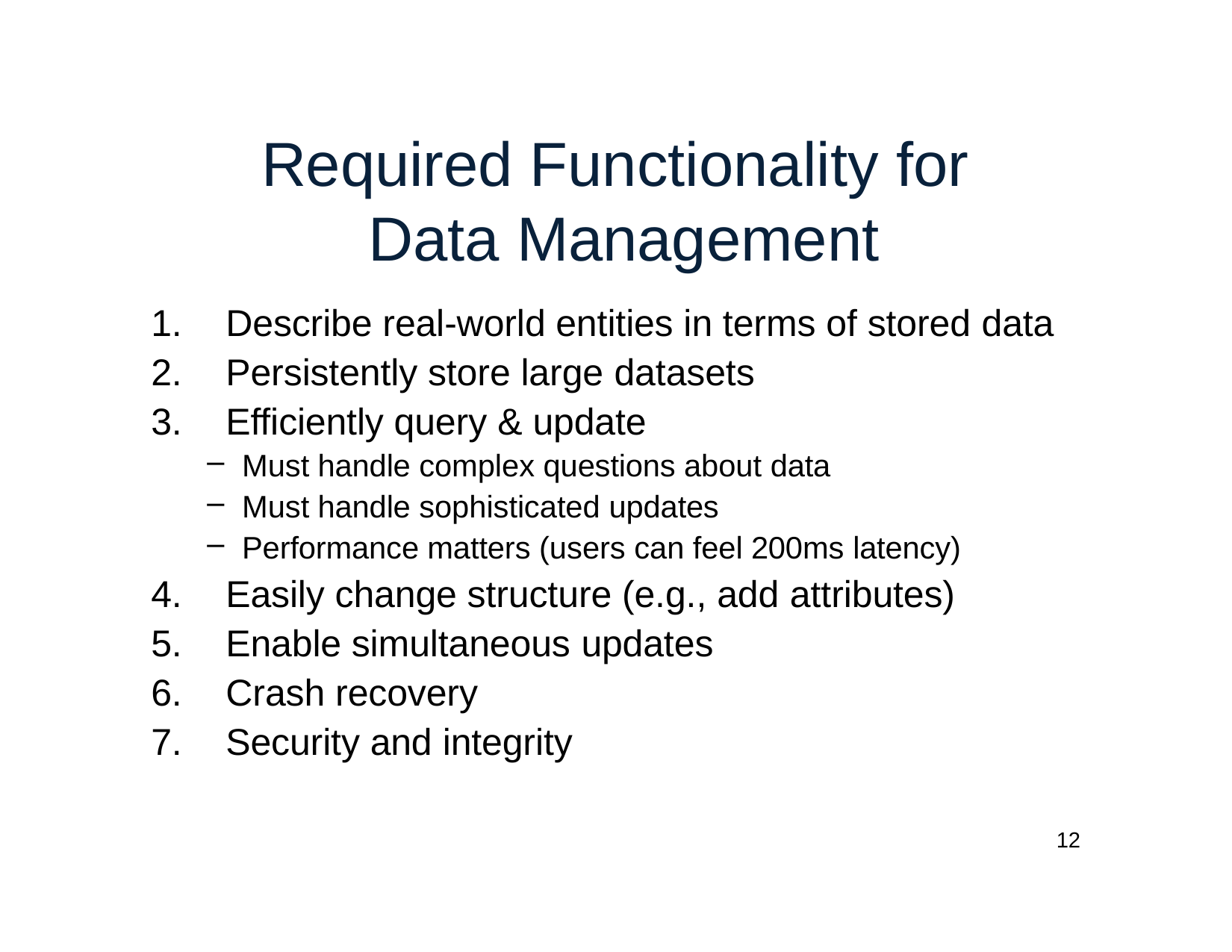

# Required Functionality for  Data Management
Describe real-world entities in terms of stored data
Persistently store large datasets
Efficiently query & update
Must handle complex questions about data
Must handle sophisticated updates
Performance matters (users can feel 200ms latency)
Easily change structure (e.g., add attributes)
Enable simultaneous updates
Crash recovery
Security and integrity
12